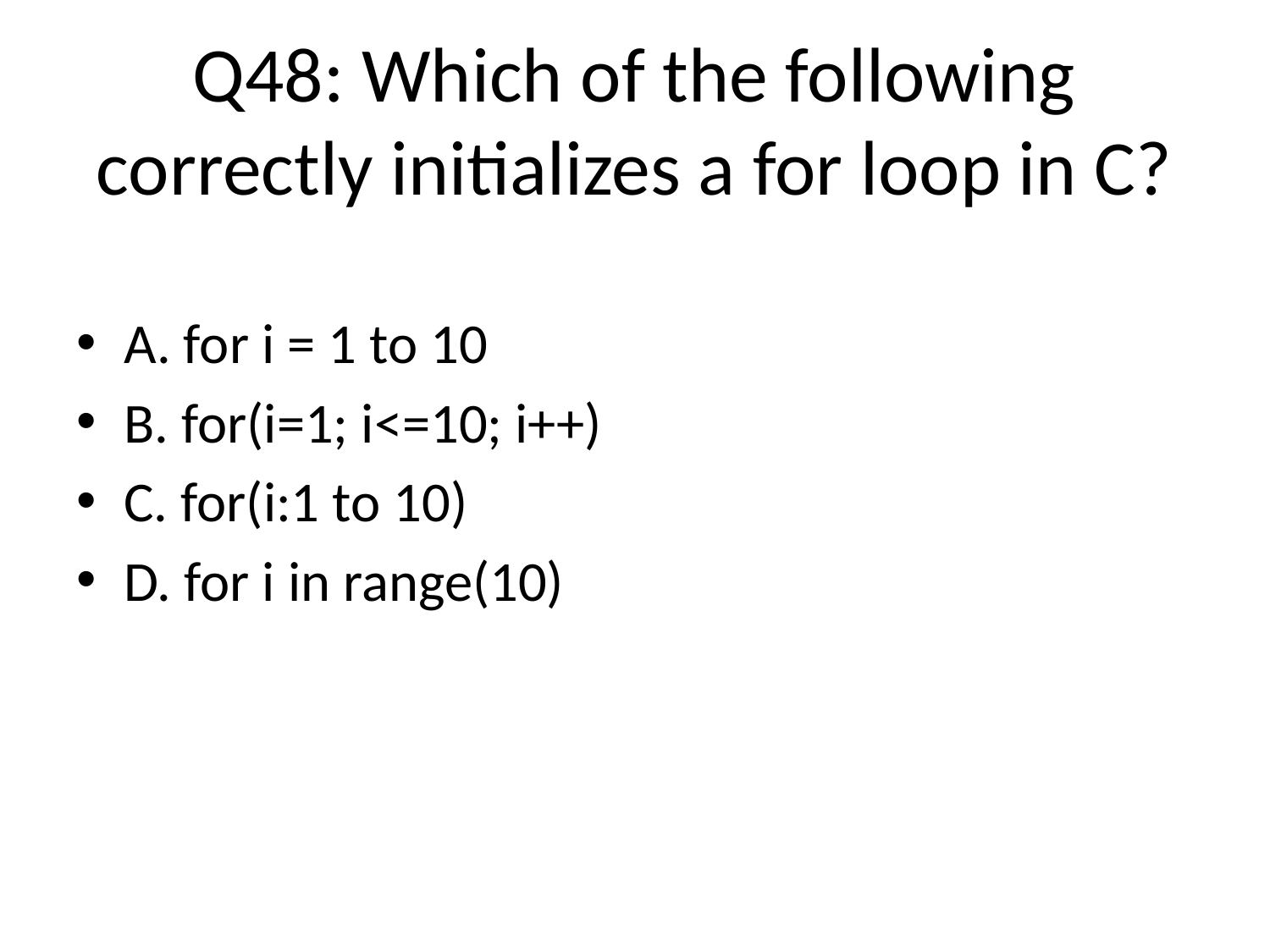

# Q48: Which of the following correctly initializes a for loop in C?

A. for i = 1 to 10
B. for(i=1; i<=10; i++)
C. for(i:1 to 10)
D. for i in range(10)